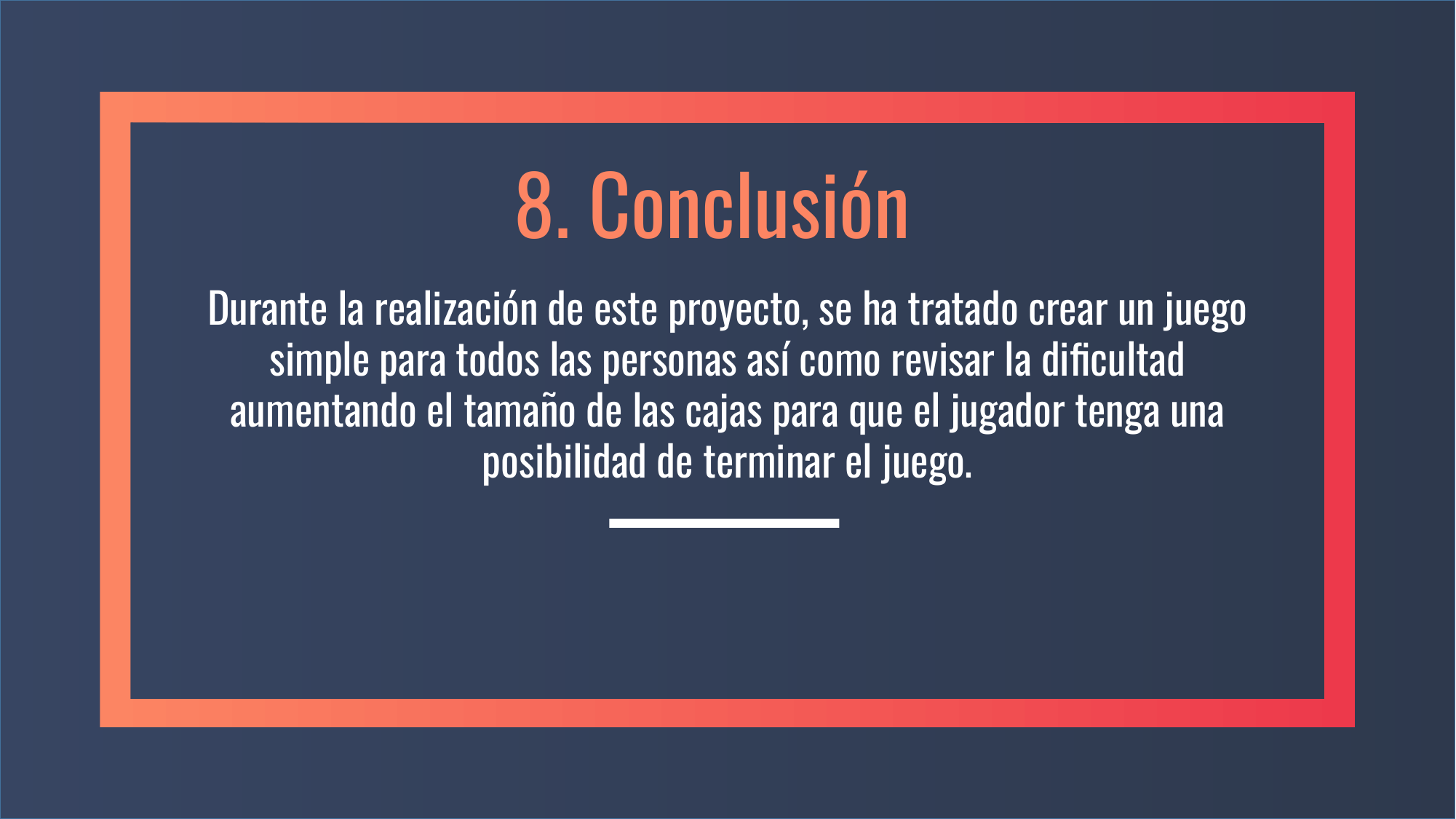

8. Conclusión
Durante la realización de este proyecto, se ha tratado crear un juego simple para todos las personas así como revisar la dificultad aumentando el tamaño de las cajas para que el jugador tenga una posibilidad de terminar el juego.